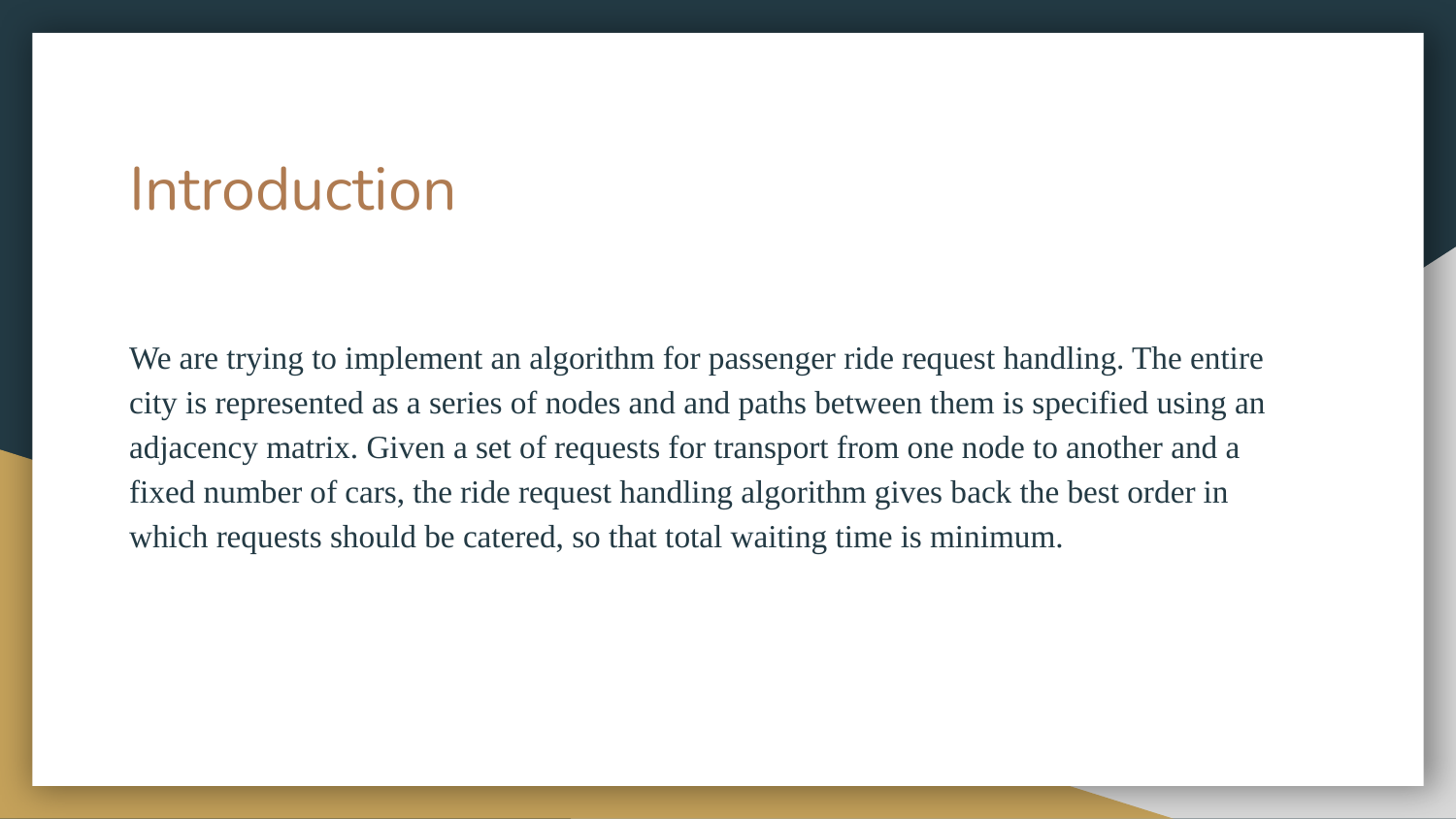

# Introduction
We are trying to implement an algorithm for passenger ride request handling. The entire city is represented as a series of nodes and and paths between them is specified using an adjacency matrix. Given a set of requests for transport from one node to another and a fixed number of cars, the ride request handling algorithm gives back the best order in which requests should be catered, so that total waiting time is minimum.